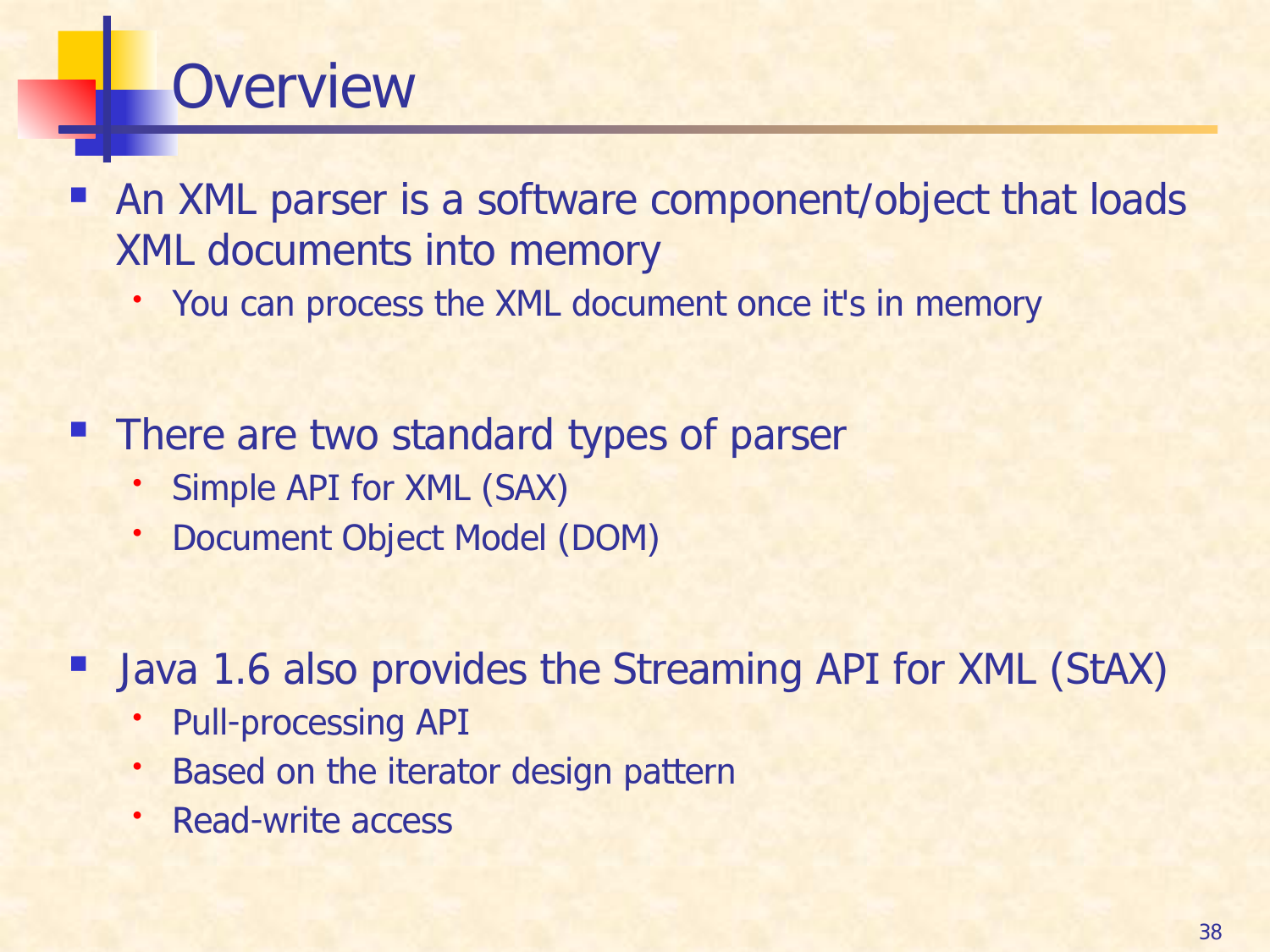

# Overview
An XML parser is a software component/object that loads XML documents into memory
You can process the XML document once it's in memory

There are two standard types of parser
Simple API for XML (SAX)
Document Object Model (DOM)

Java 1.6 also provides the Streaming API for XML (StAX)
Pull-processing API
Based on the iterator design pattern
Read-write access
38